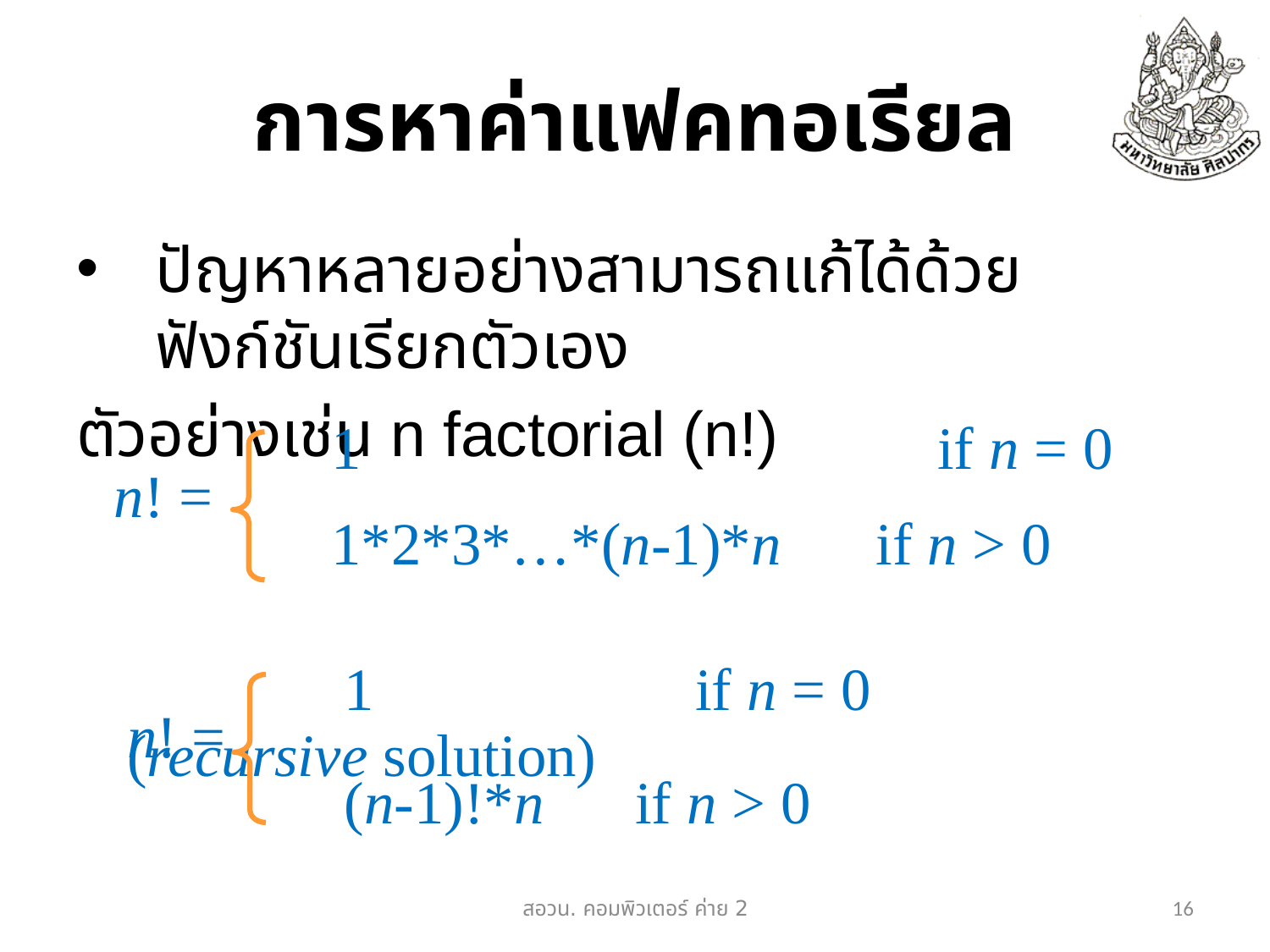

# การหาค่าแฟคทอเรียล
ปัญหาหลายอย่างสามารถแก้ได้ด้วยฟังก์ชันเรียกตัวเอง
ตัวอย่างเช่น n factorial (n!)

	      1			                     if n = 0
n! =
	      1*2*3*…*(n-1)*n	if n > 0

	      1			    if n = 0
n! =					              (recursive solution)
	      (n-1)!*n	if n > 0
สอวน. คอมพิวเตอร์​ ค่าย 2
16